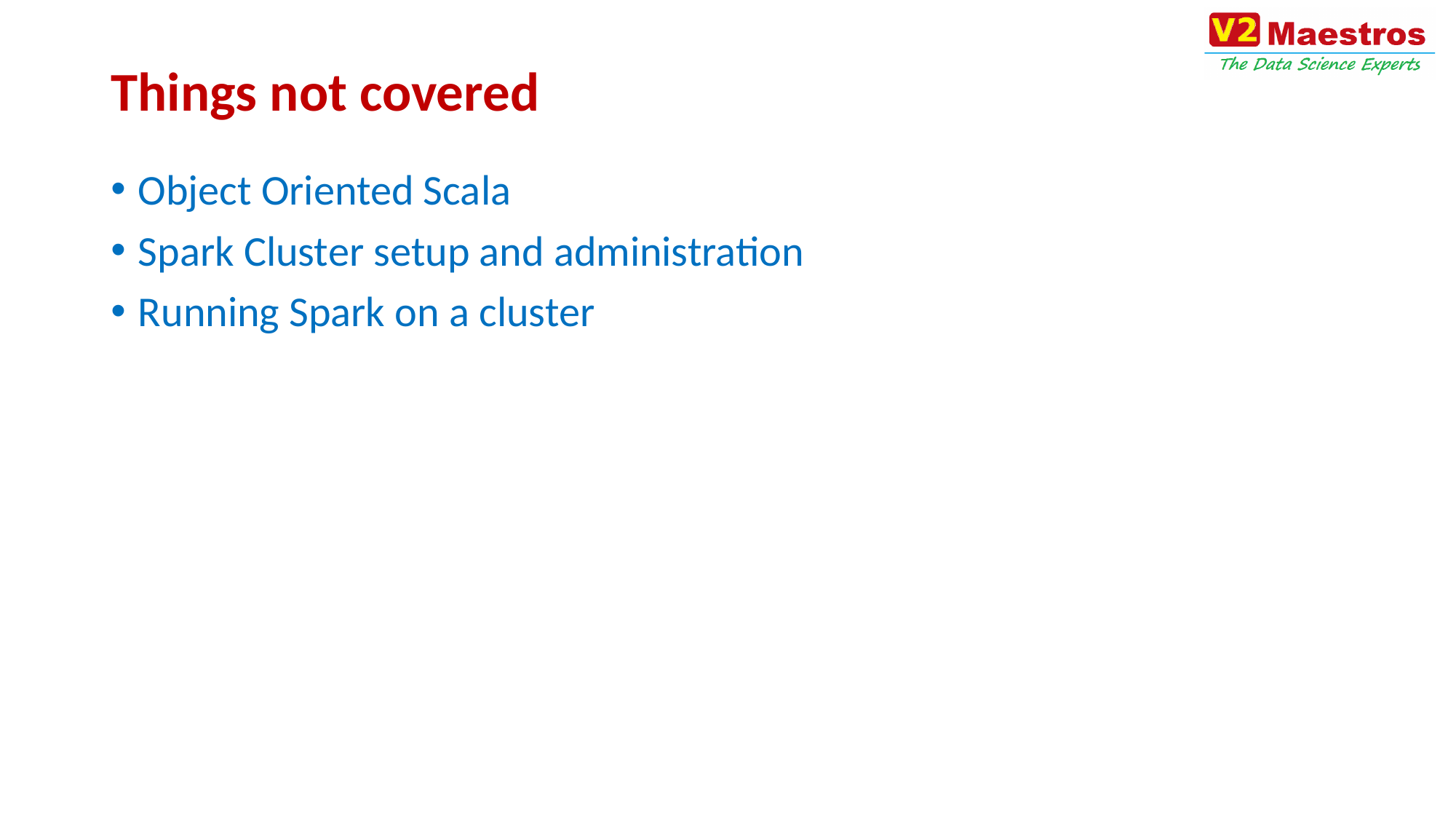

# Things not covered
Object Oriented Scala
Spark Cluster setup and administration
Running Spark on a cluster